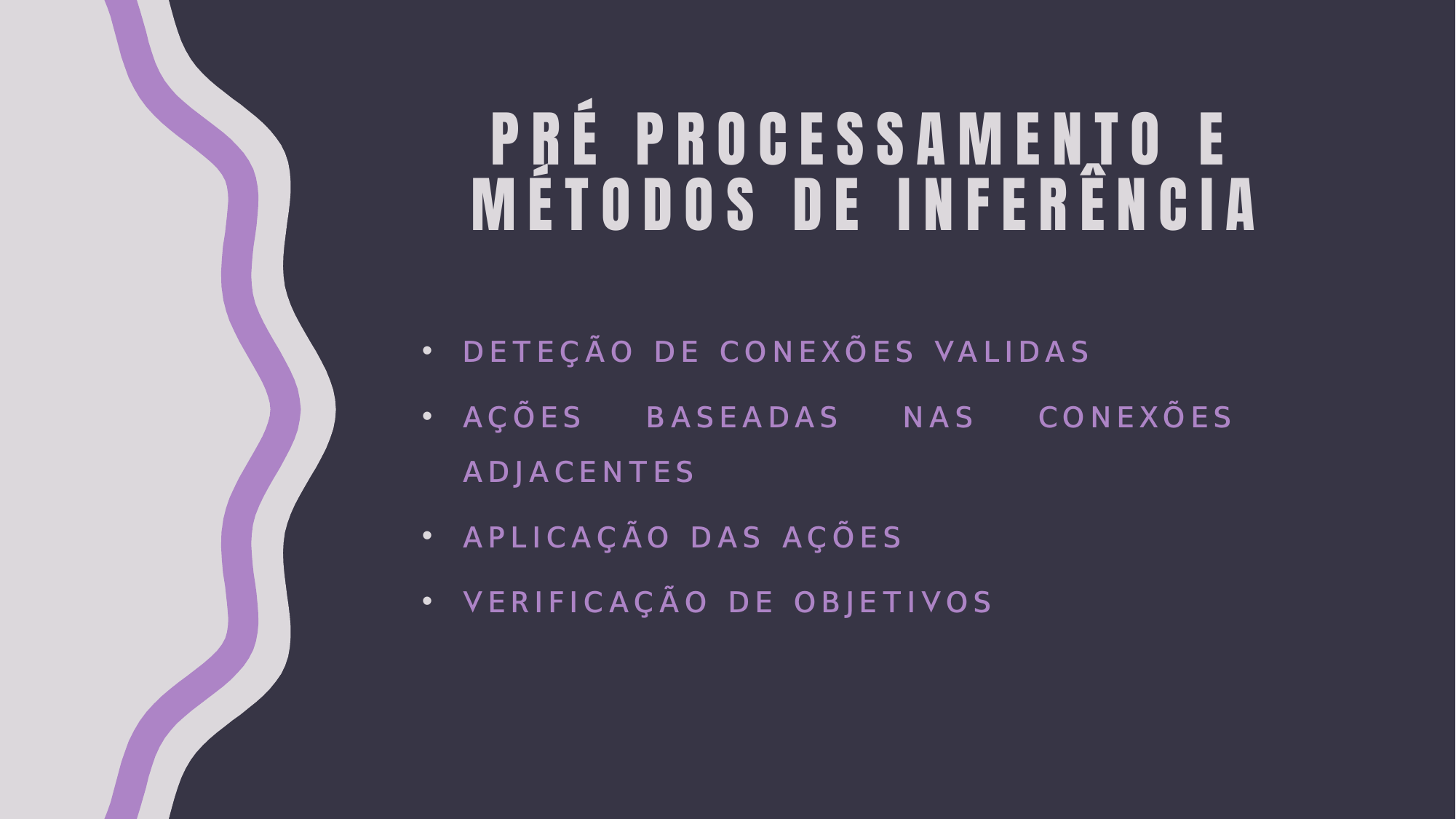

# Pré processamento e métodos de inferência
Deteção de conexões validas
Ações baseadas nas conexões adjacentes
Aplicação das ações
Verificação de objetivos